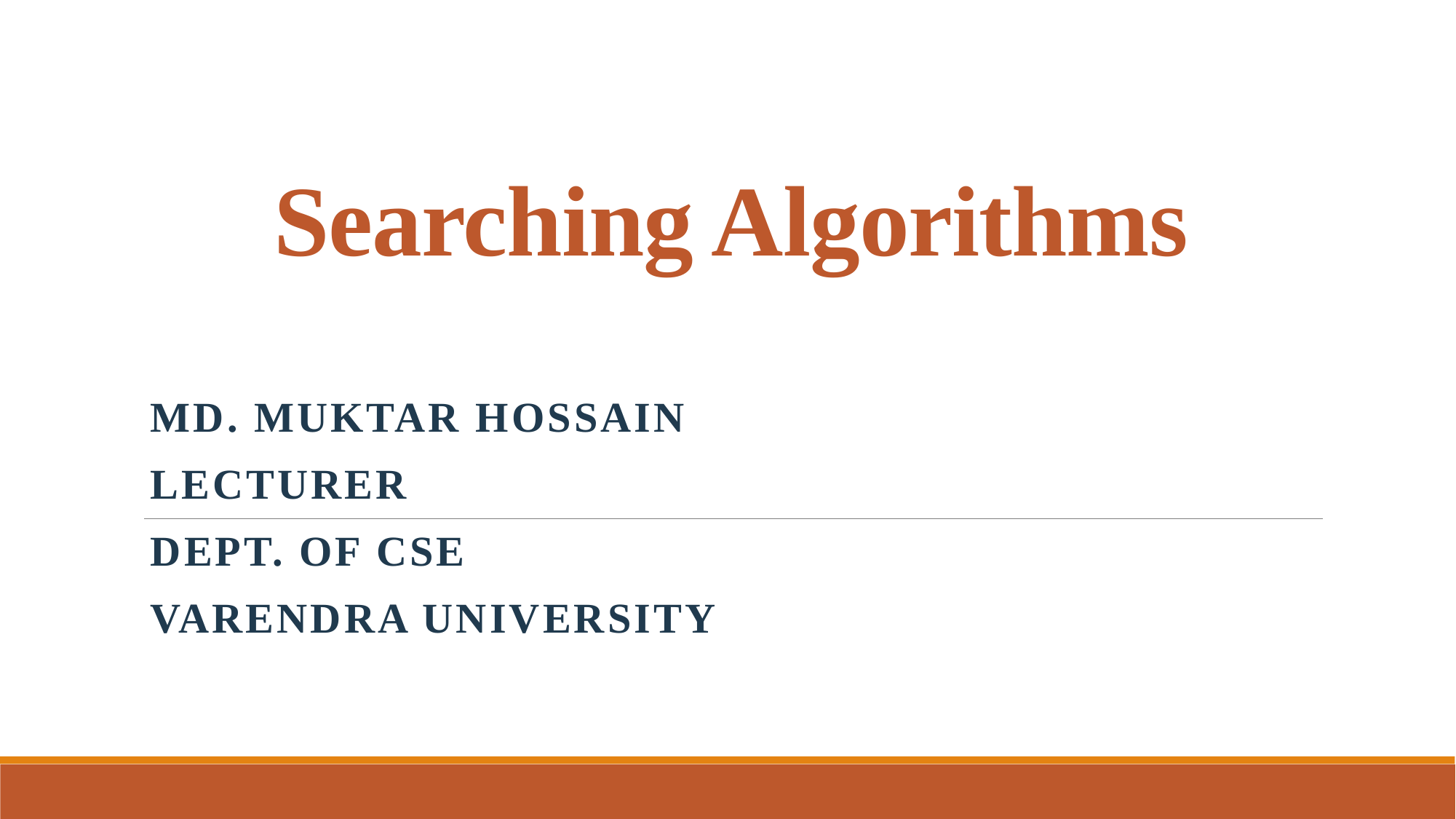

# Searching Algorithms
Md. Muktar Hossain
Lecturer
Dept. of CSE
Varendra university